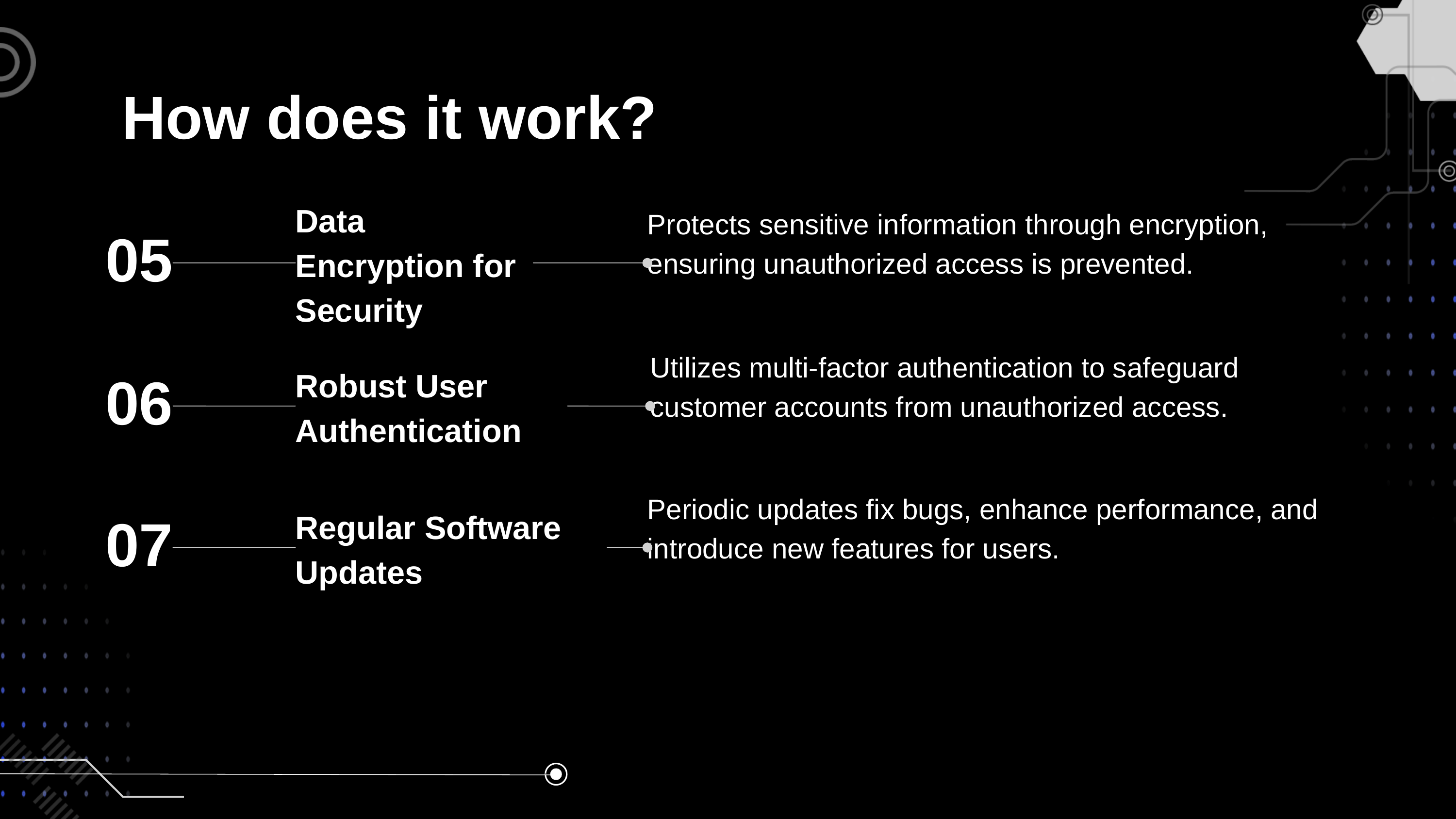

How does it work?

Data Encryption for Security
Protects sensitive information through encryption, ensuring unauthorized access is prevented.
05

Utilizes multi-factor authentication to safeguard customer accounts from unauthorized access.
Robust User Authentication
06

Periodic updates fix bugs, enhance performance, and introduce new features for users.
Regular Software Updates
07